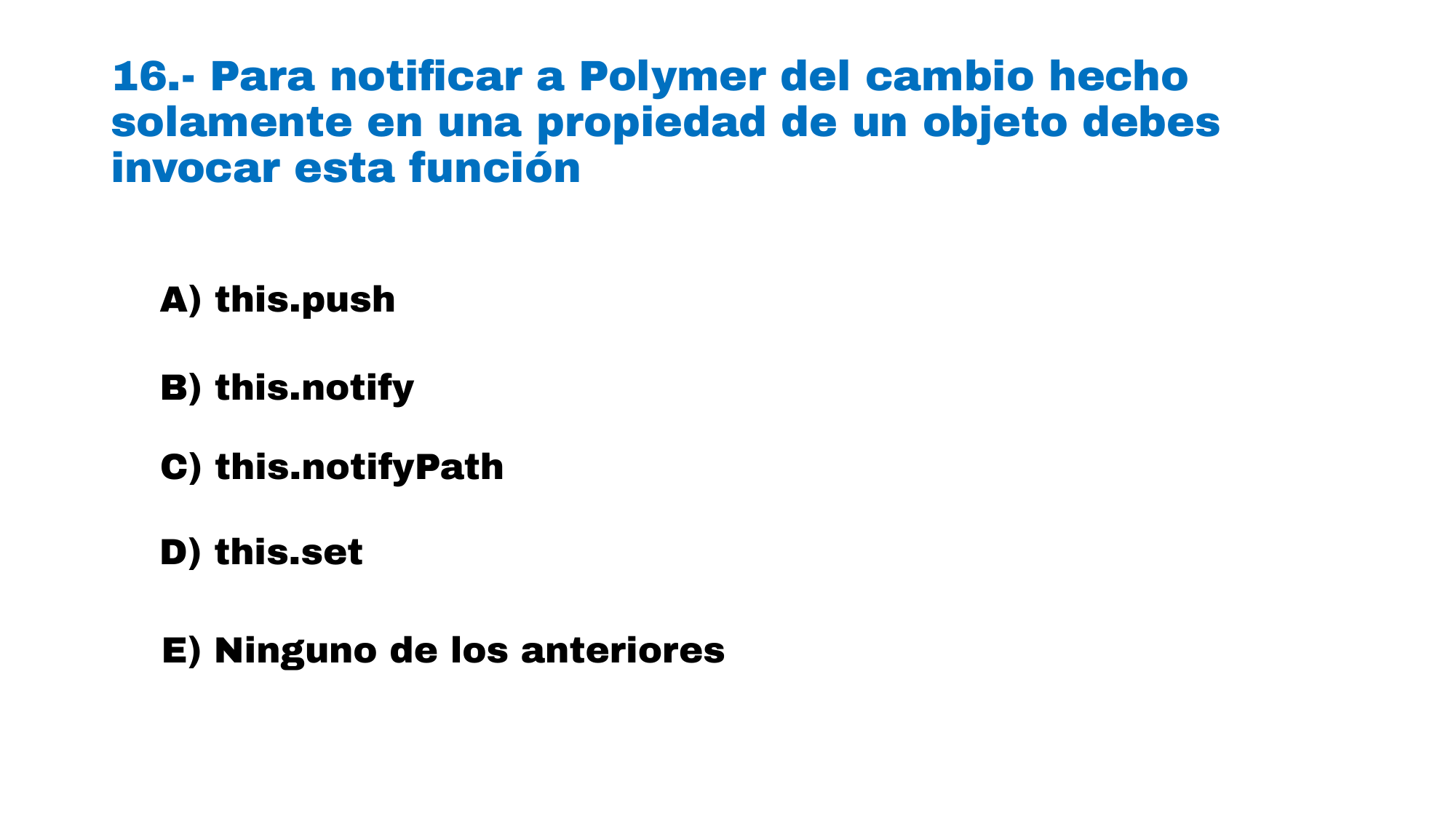

# 16.- Para notificar a Polymer del cambio hecho solamente en una propiedad de un objeto debes invocar esta función
A) this.push
B) this.notify
C) this.notifyPath
D) this.set
E) Ninguno de los anteriores